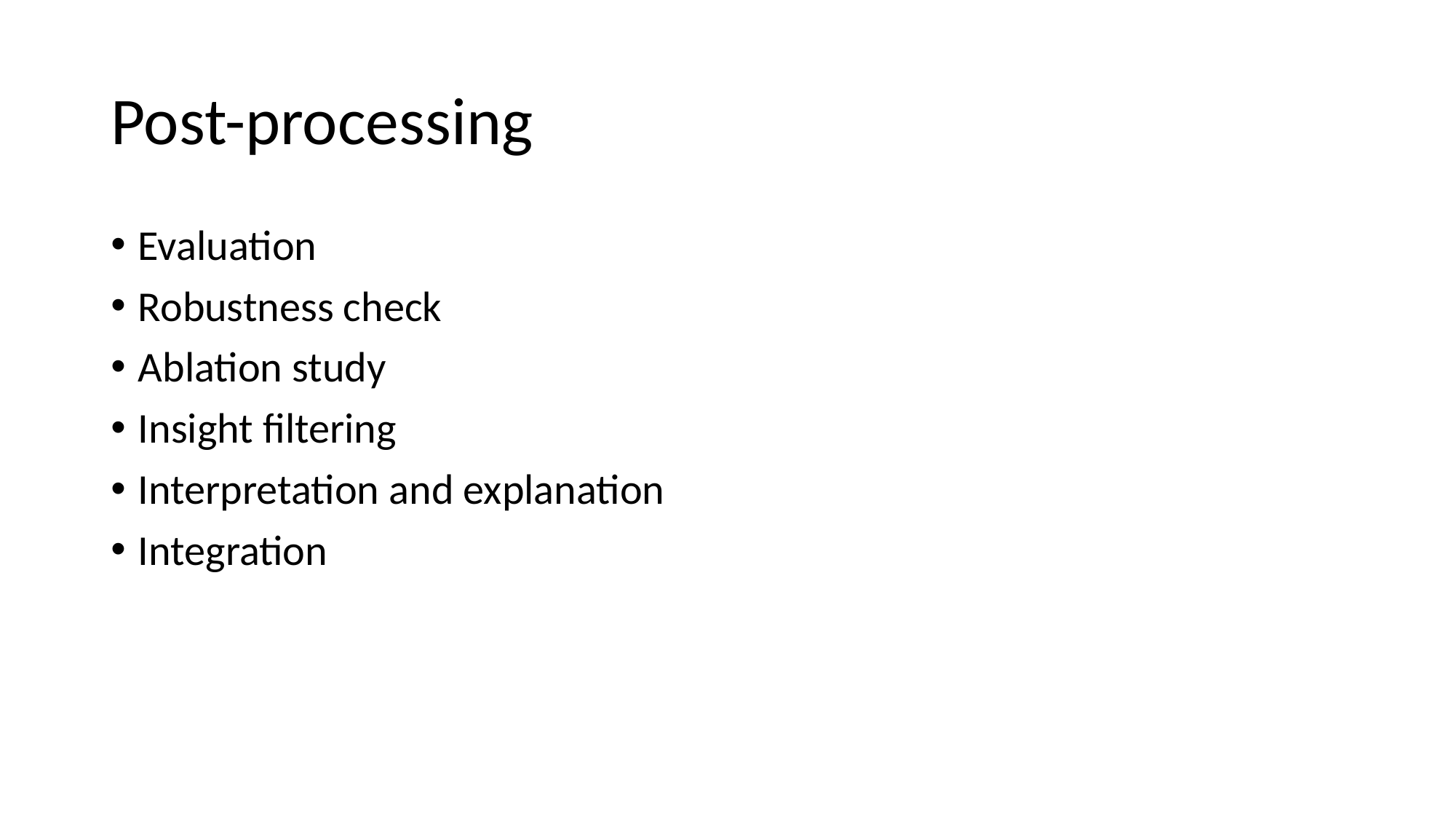

# Post-processing
Evaluation
Robustness check
Ablation study
Insight filtering
Interpretation and explanation
Integration